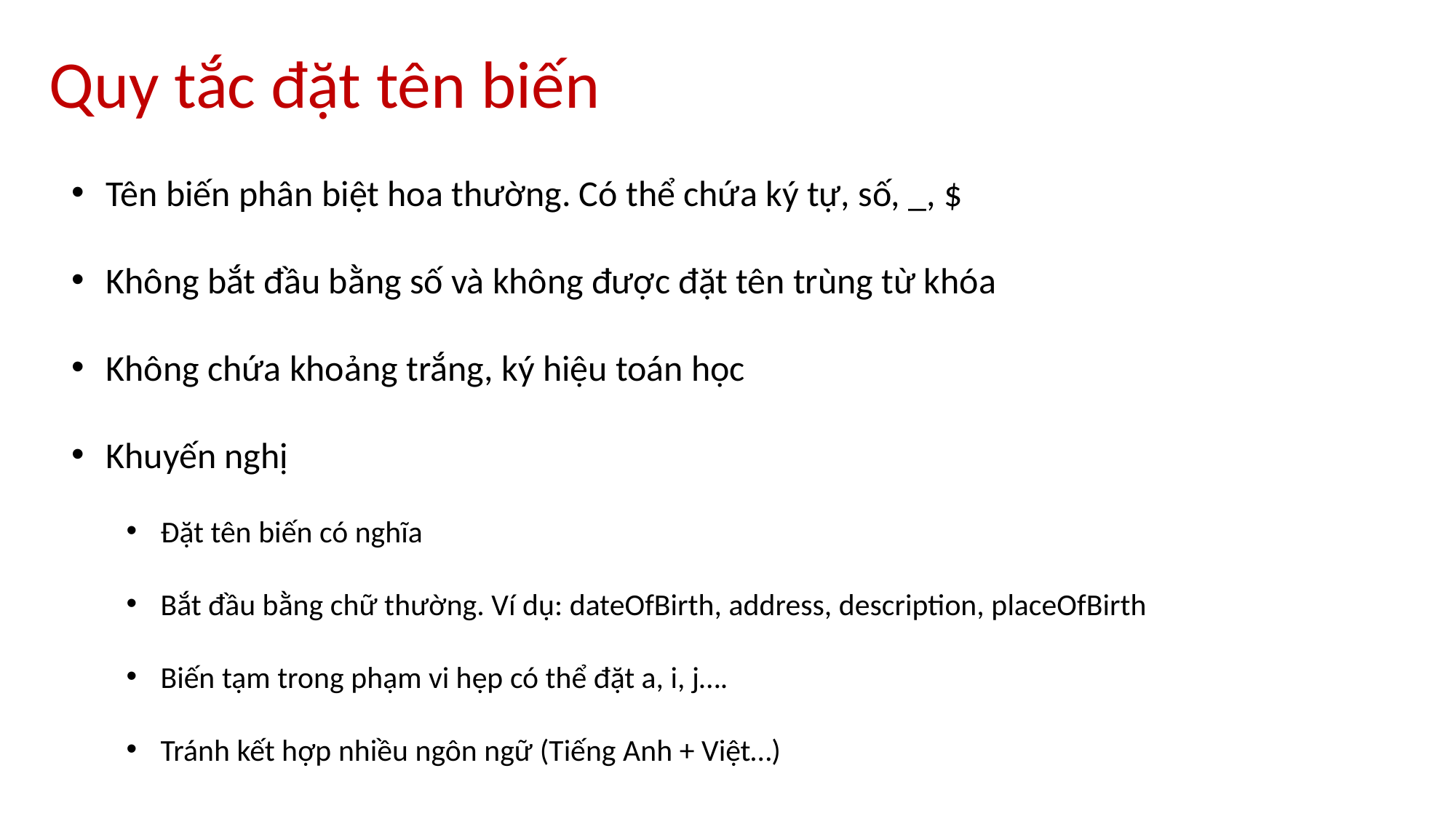

# Quy tắc đặt tên biến
Tên biến phân biệt hoa thường. Có thể chứa ký tự, số, _, $
Không bắt đầu bằng số và không được đặt tên trùng từ khóa
Không chứa khoảng trắng, ký hiệu toán học
Khuyến nghị
Đặt tên biến có nghĩa
Bắt đầu bằng chữ thường. Ví dụ: dateOfBirth, address, description, placeOfBirth
Biến tạm trong phạm vi hẹp có thể đặt a, i, j….
Tránh kết hợp nhiều ngôn ngữ (Tiếng Anh + Việt…)